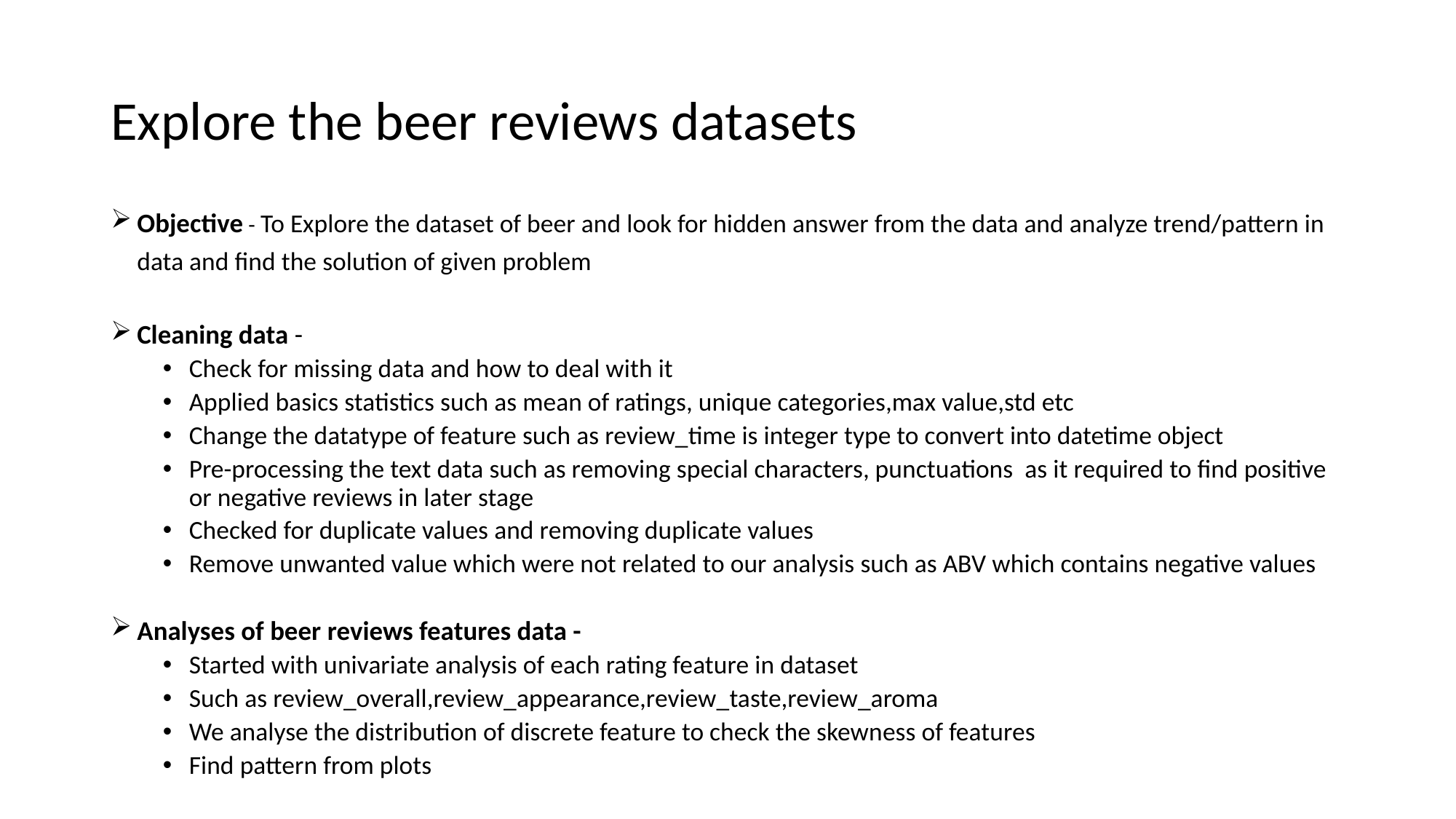

# Explore the beer reviews datasets
Objective - To Explore the dataset of beer and look for hidden answer from the data and analyze trend/pattern in data and find the solution of given problem

Cleaning data -
Check for missing data and how to deal with it
Applied basics statistics such as mean of ratings, unique categories,max value,std etc
Change the datatype of feature such as review_time is integer type to convert into datetime object
Pre-processing the text data such as removing special characters, punctuations  as it required to find positive or negative reviews in later stage
Checked for duplicate values and removing duplicate values
Remove unwanted value which were not related to our analysis such as ABV which contains negative values

Analyses of beer reviews features data -
Started with univariate analysis of each rating feature in dataset
Such as review_overall,review_appearance,review_taste,review_aroma
We analyse the distribution of discrete feature to check the skewness of features
Find pattern from plots